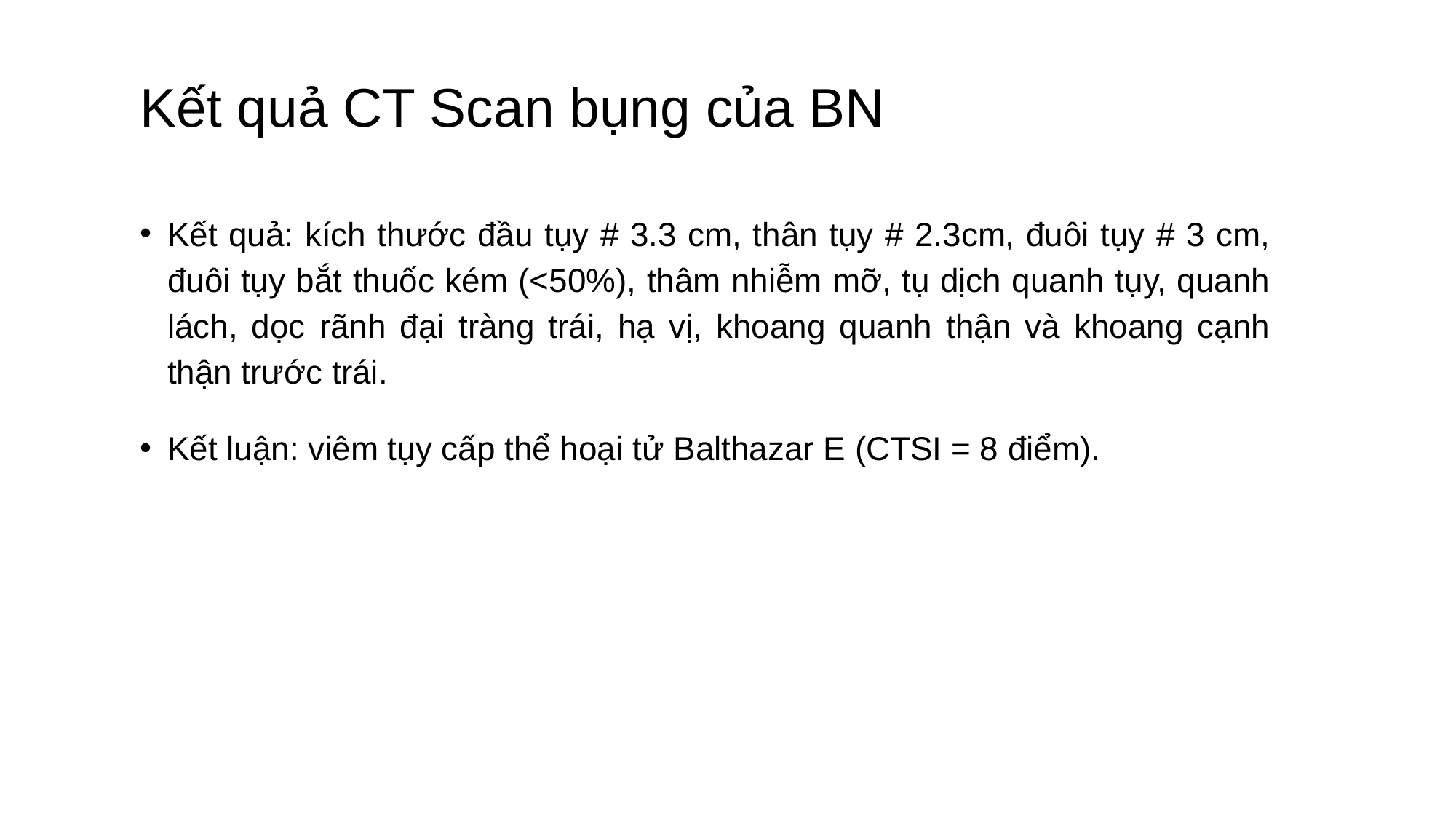

# Kết quả CT Scan bụng của BN
Kết quả: kích thước đầu tụy # 3.3 cm, thân tụy # 2.3cm, đuôi tụy # 3 cm, đuôi tụy bắt thuốc kém (<50%), thâm nhiễm mỡ, tụ dịch quanh tụy, quanh lách, dọc rãnh đại tràng trái, hạ vị, khoang quanh thận và khoang cạnh thận trước trái.
Kết luận: viêm tụy cấp thể hoại tử Balthazar E (CTSI = 8 điểm).